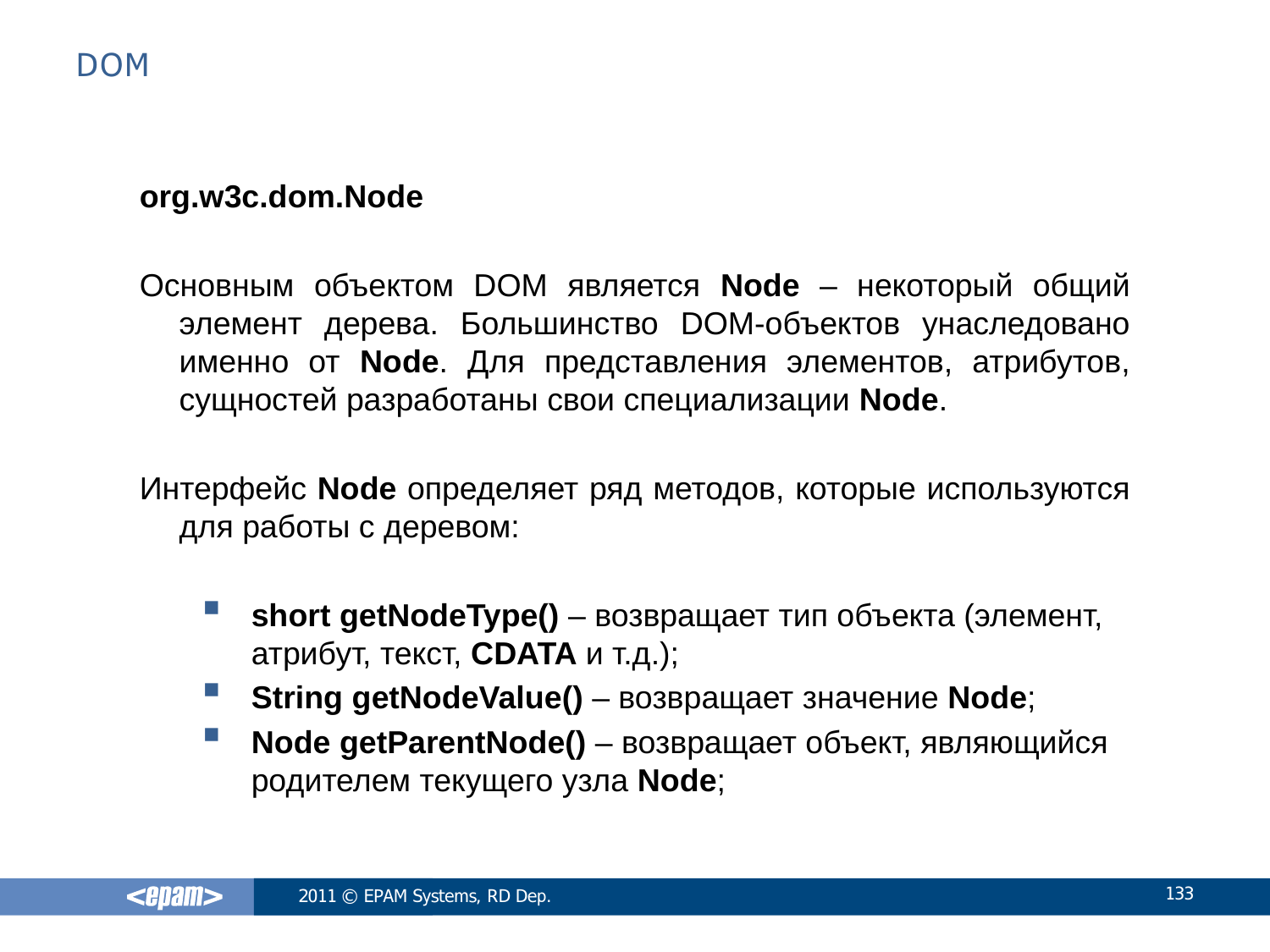

# DOM
org.w3c.dom.Node

Основным объектом DOM является Node – некоторый общий элемент дерева. Большинство DOM-объектов унаследовано именно от Node. Для представления элементов, атрибутов, сущностей разработаны свои специализации Node.

Интерфейс Node определяет ряд методов, которые используются для работы с деревом:

short getNodeType() – возвращает тип объекта (элемент, атрибут, текст, CDATA и т.д.);
String getNodeValue() – возвращает значение Node;
Node getParentNode() – возвращает объект, являющийся родителем текущего узла Node;

133
2011 © EPAM Systems, RD Dep.